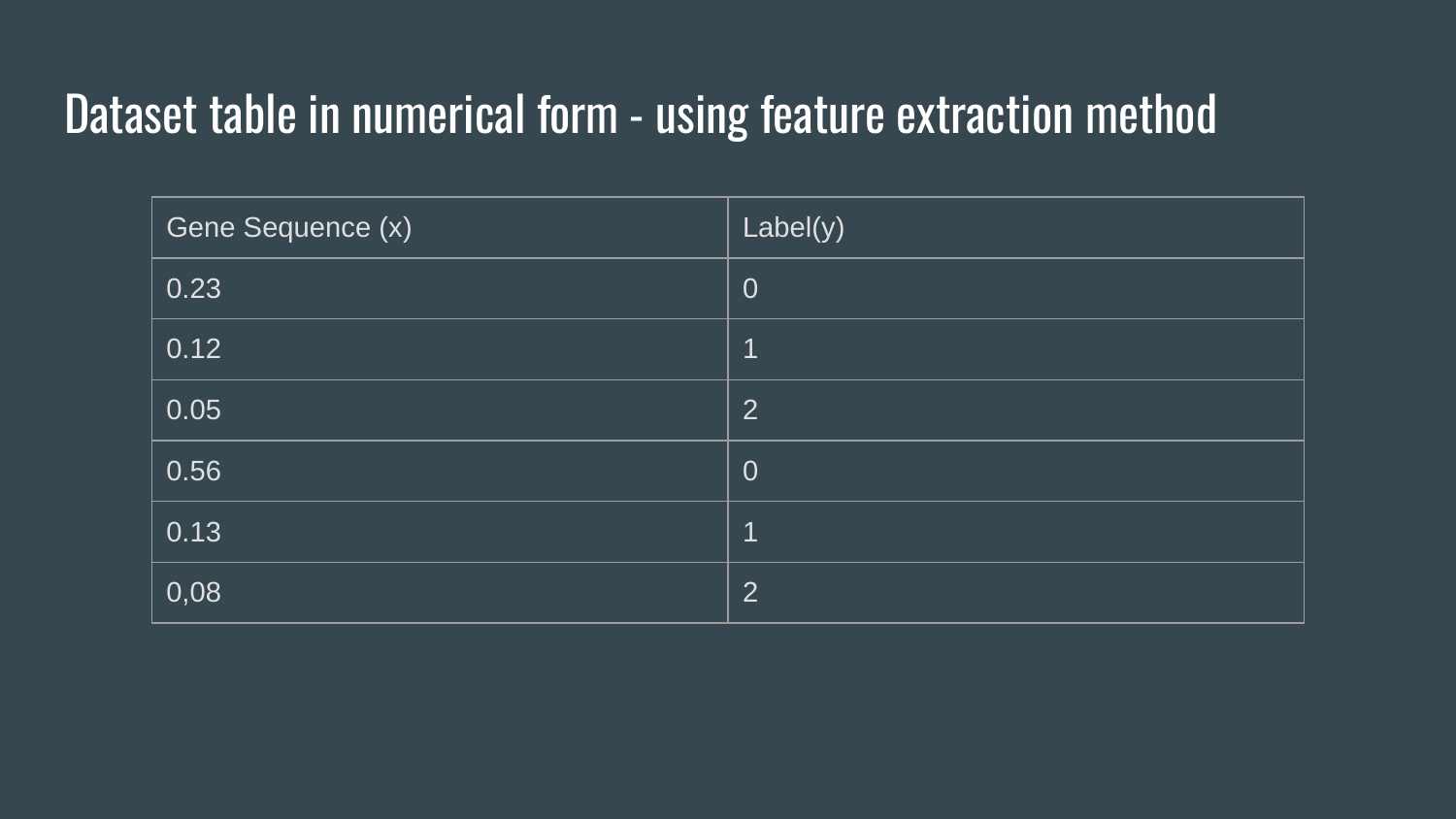

# Dataset table in numerical form - using feature extraction method

| Gene Sequence (x) | Label(y) |
| --- | --- |
| 0.23 | 0 |
| 0.12 | 1 |
| 0.05 | 2 |
| 0.56 | 0 |
| 0.13 | 1 |
| 0,08 | 2 |